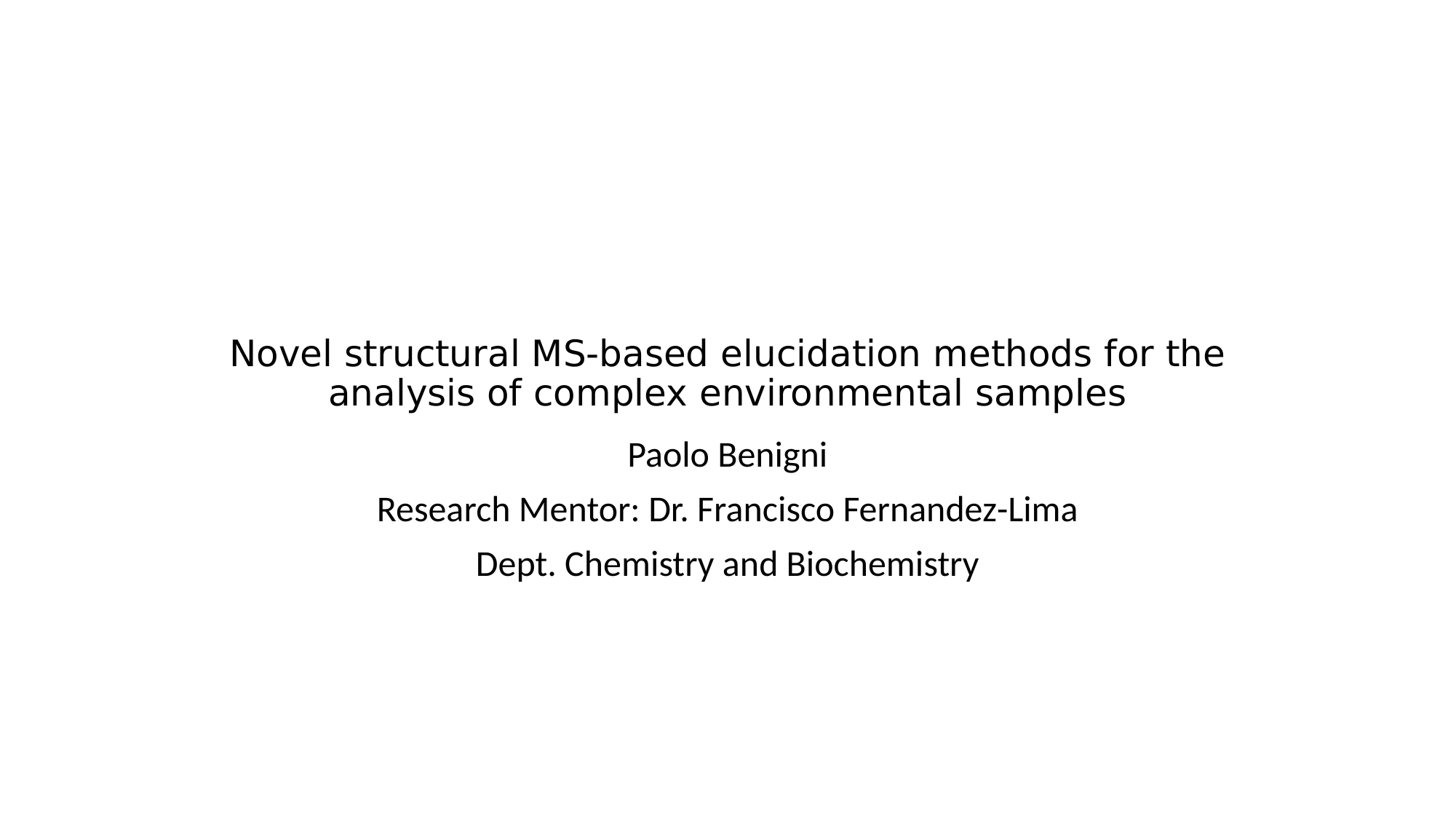

# Novel structural MS-based elucidation methods for the analysis of complex environmental samples
Paolo Benigni
Research Mentor: Dr. Francisco Fernandez-Lima
Dept. Chemistry and Biochemistry